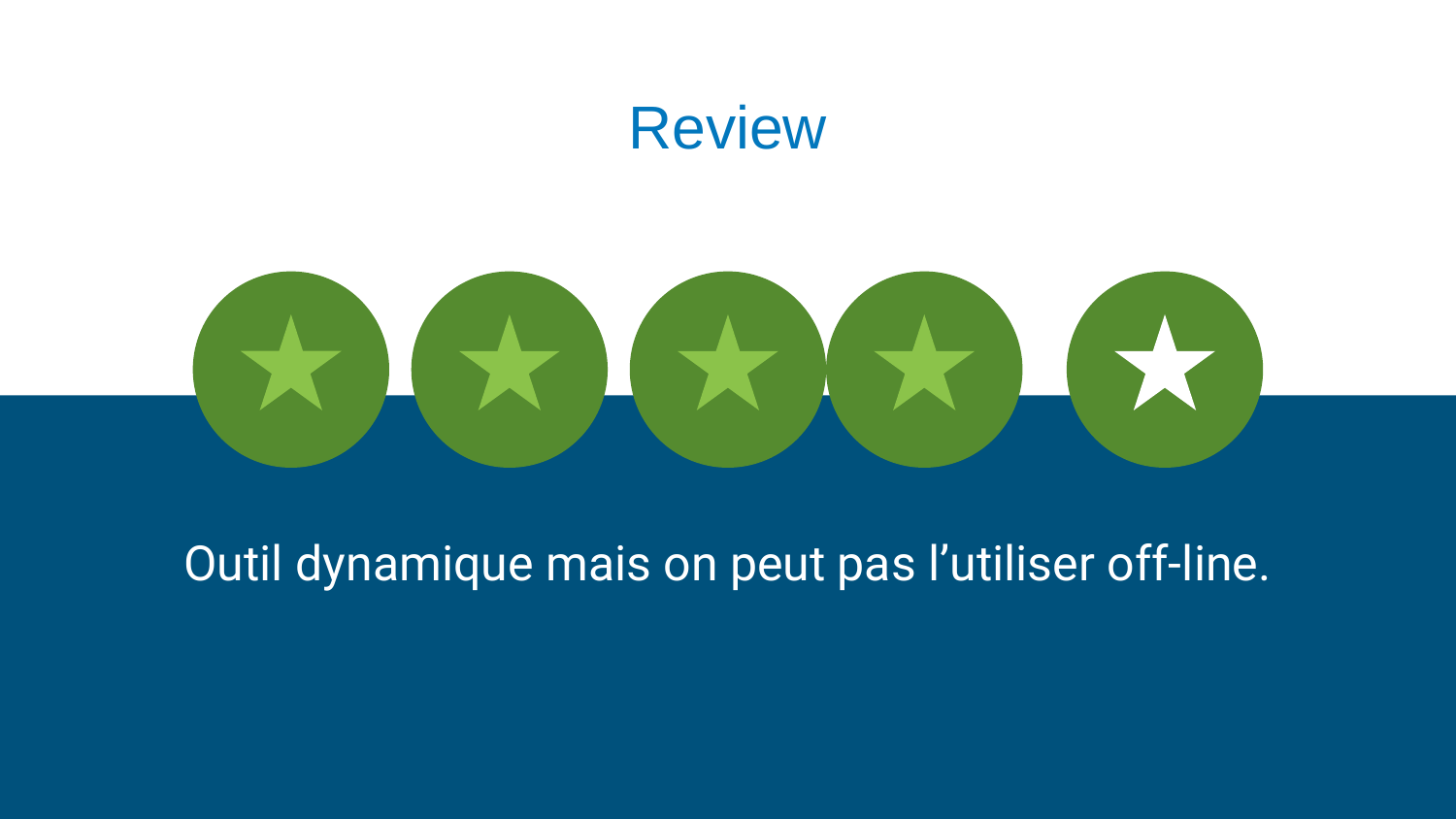

Review

Outil dynamique mais on peut pas l’utiliser off-line.